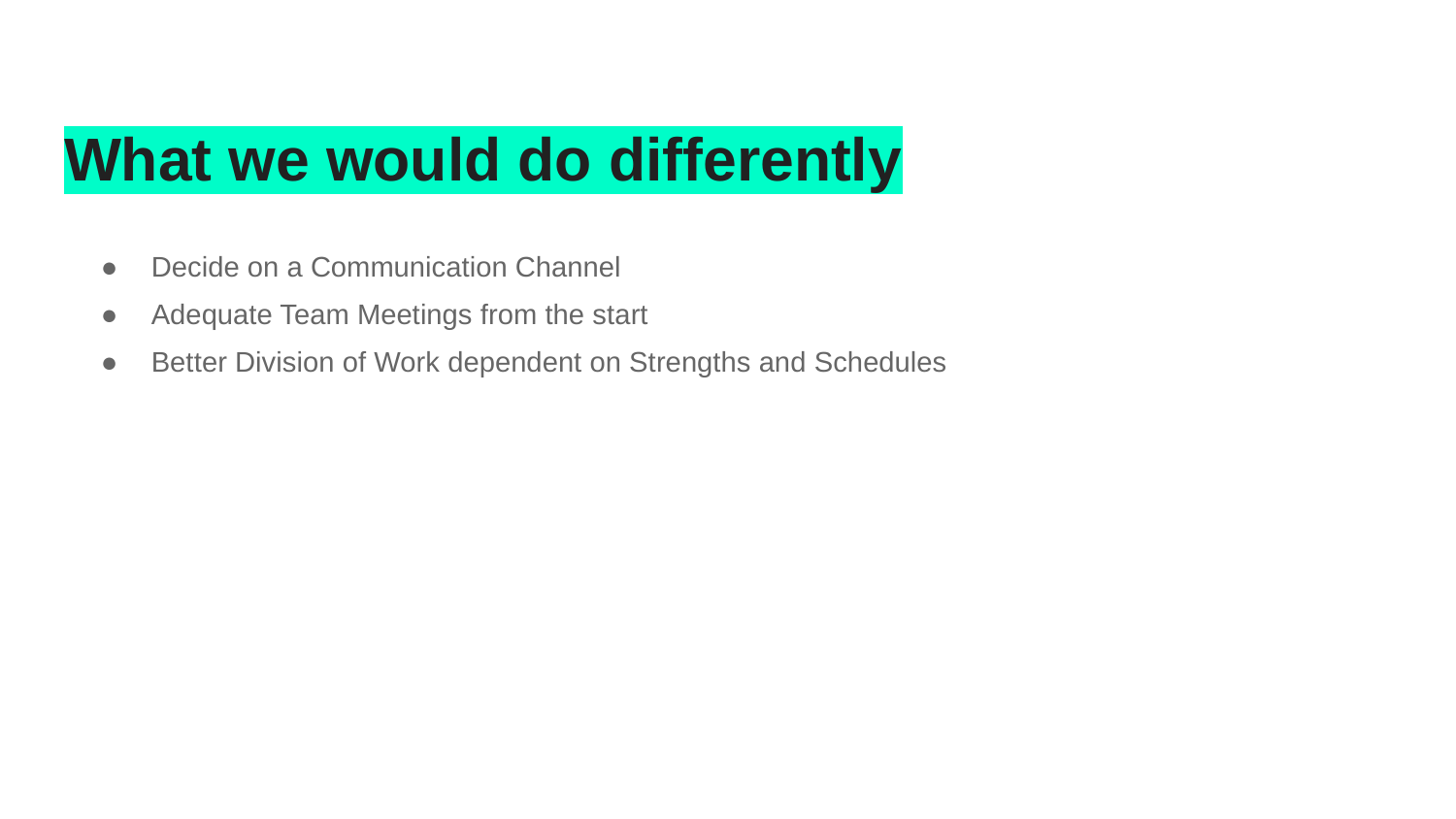

# What we would do differently
Decide on a Communication Channel
Adequate Team Meetings from the start
Better Division of Work dependent on Strengths and Schedules